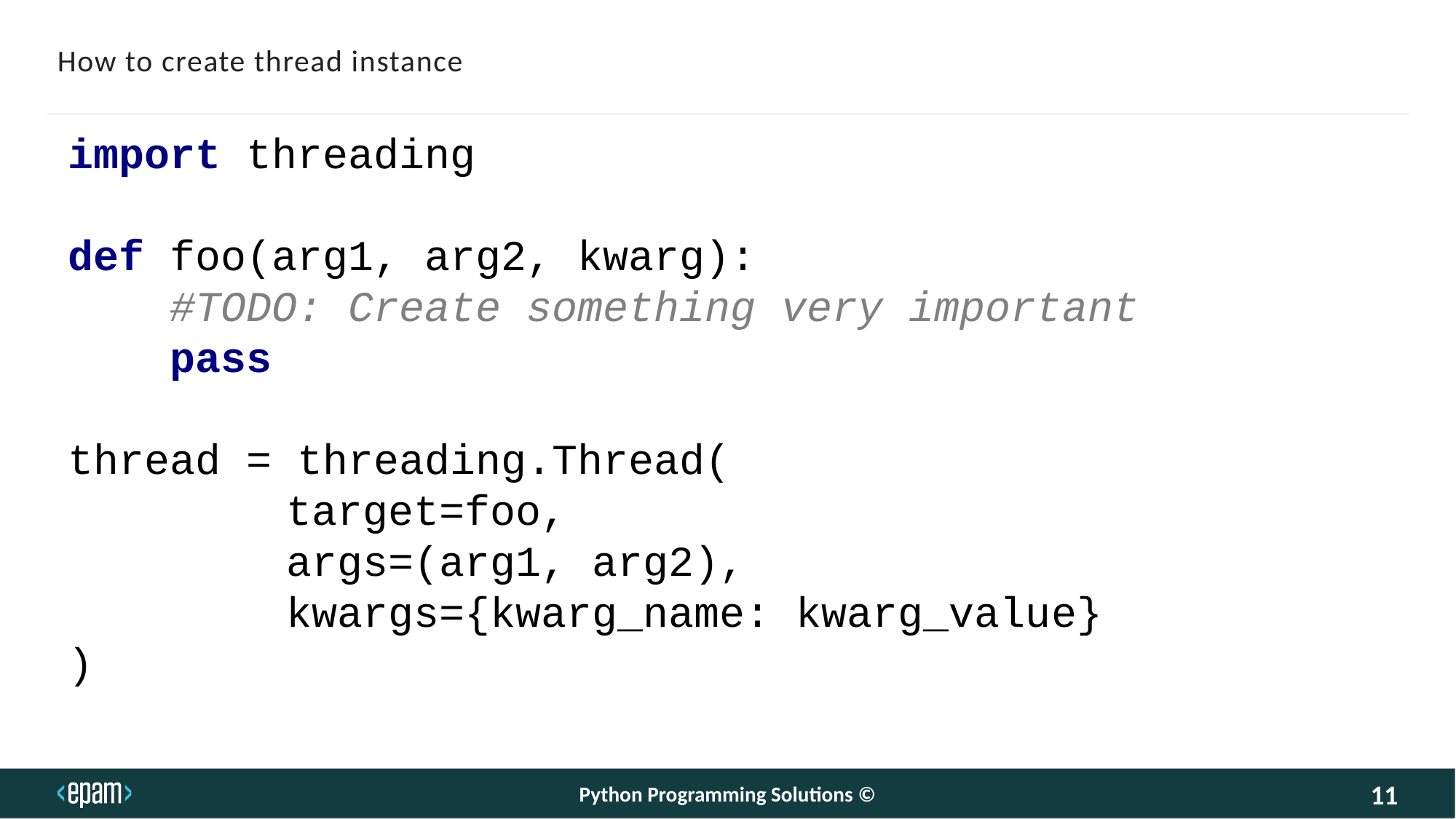

How to create thread instance
import threading
def foo(arg1, arg2, kwarg):
    #TODO: Create something very important
    pass
thread = threading.Thread(
		target=foo,
		args=(arg1, arg2),
		kwargs={kwarg_name: kwarg_value}
)
Python Programming Solutions ©
11